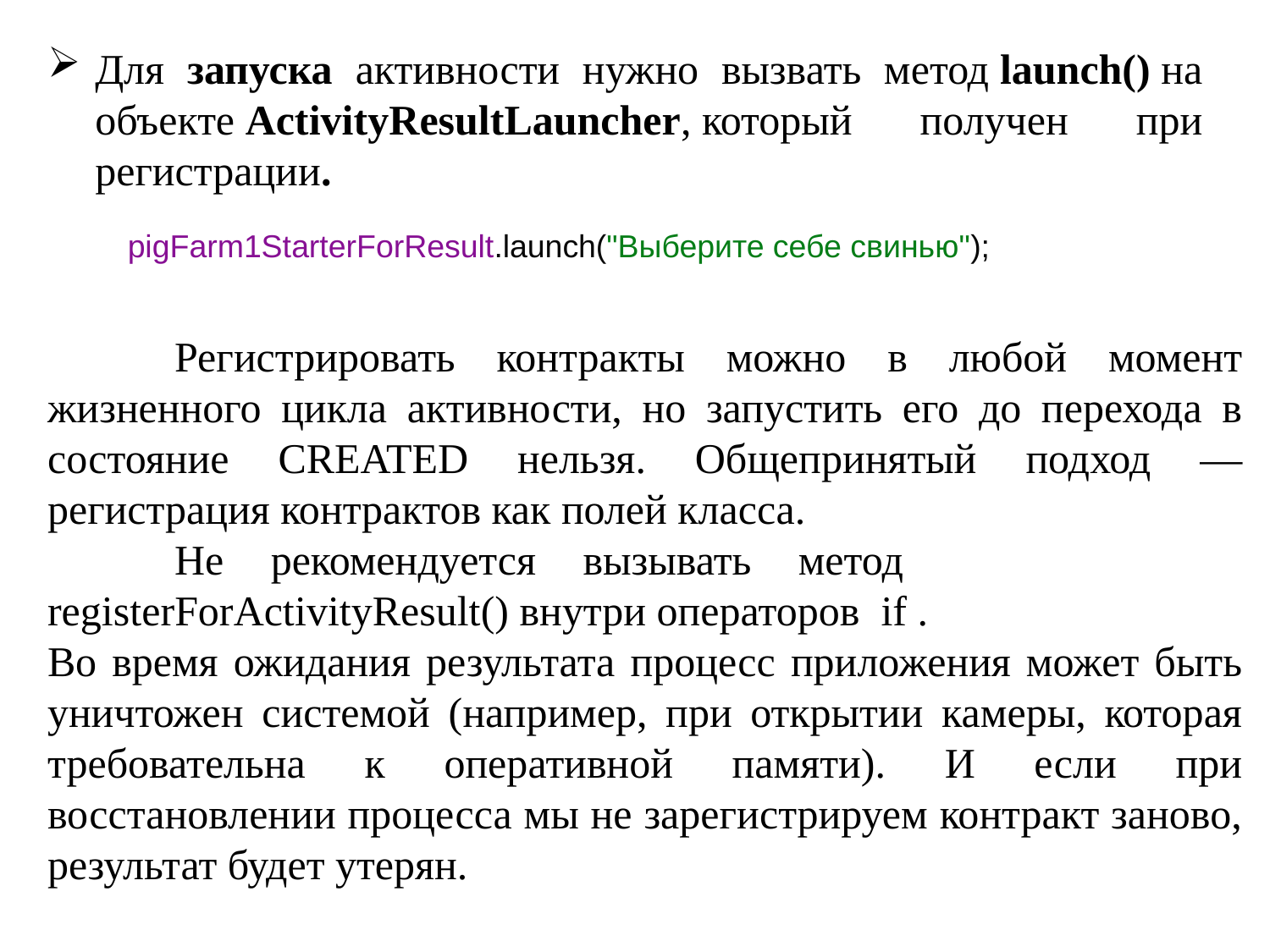

Для запуска активности нужно вызвать метод launch() на объекте ActivityResultLauncher, который получен при регистрации.
pigFarm1StarterForResult.launch("Выберите себе свинью");
	Регистрировать контракты можно в любой момент жизненного цикла активности, но запустить его до перехода в состояние CREATED нельзя. Общепринятый подход — регистрация контрактов как полей класса.
	Не рекомендуется вызывать метод         registerForActivityResult() внутри операторов  if .
Во время ожидания результата процесс приложения может быть уничтожен системой (например, при открытии камеры, которая требовательна к оперативной памяти). И если при восстановлении процесса мы не зарегистрируем контракт заново, результат будет утерян.